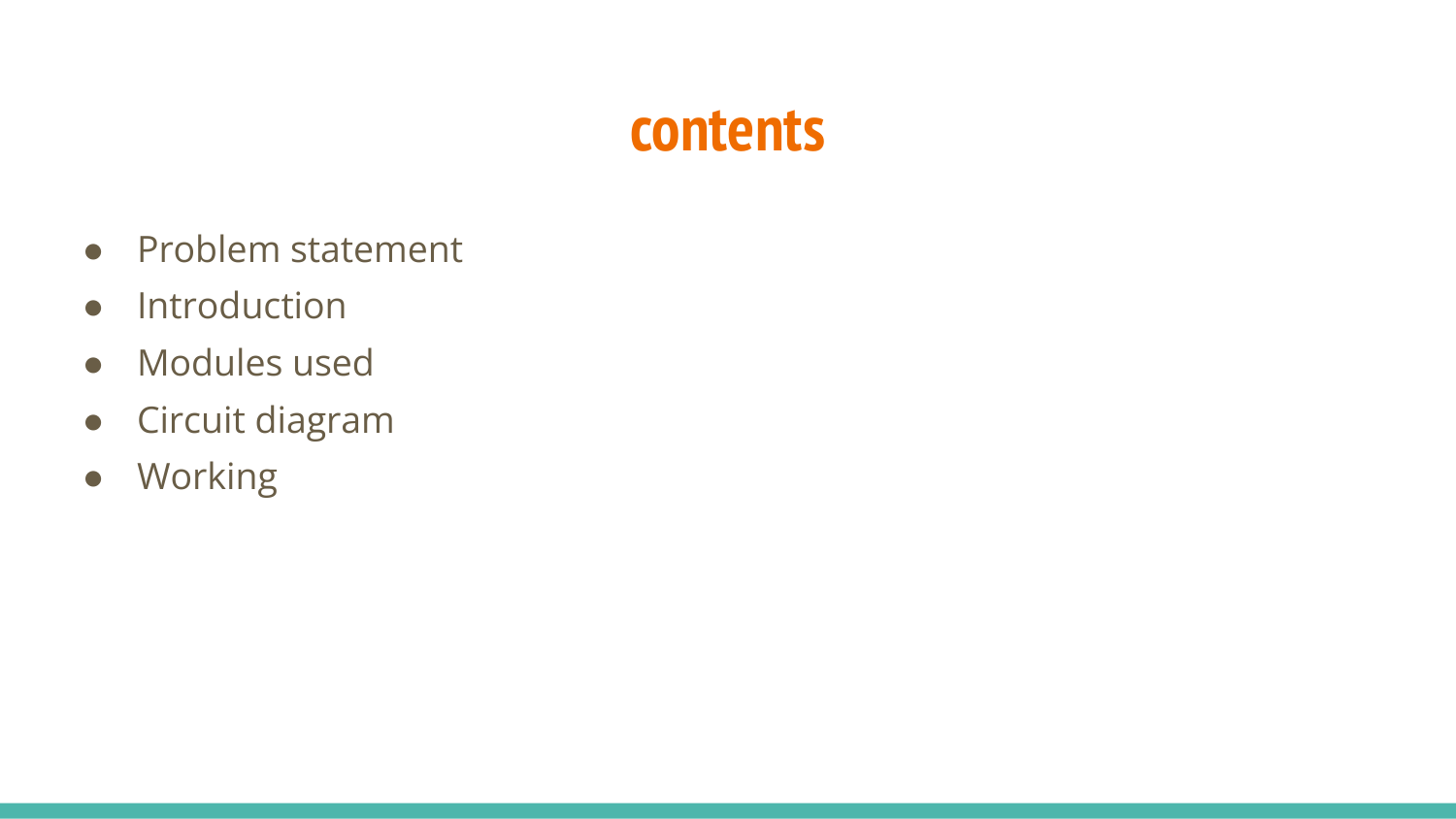

# contents
Problem statement
Introduction
Modules used
Circuit diagram
Working